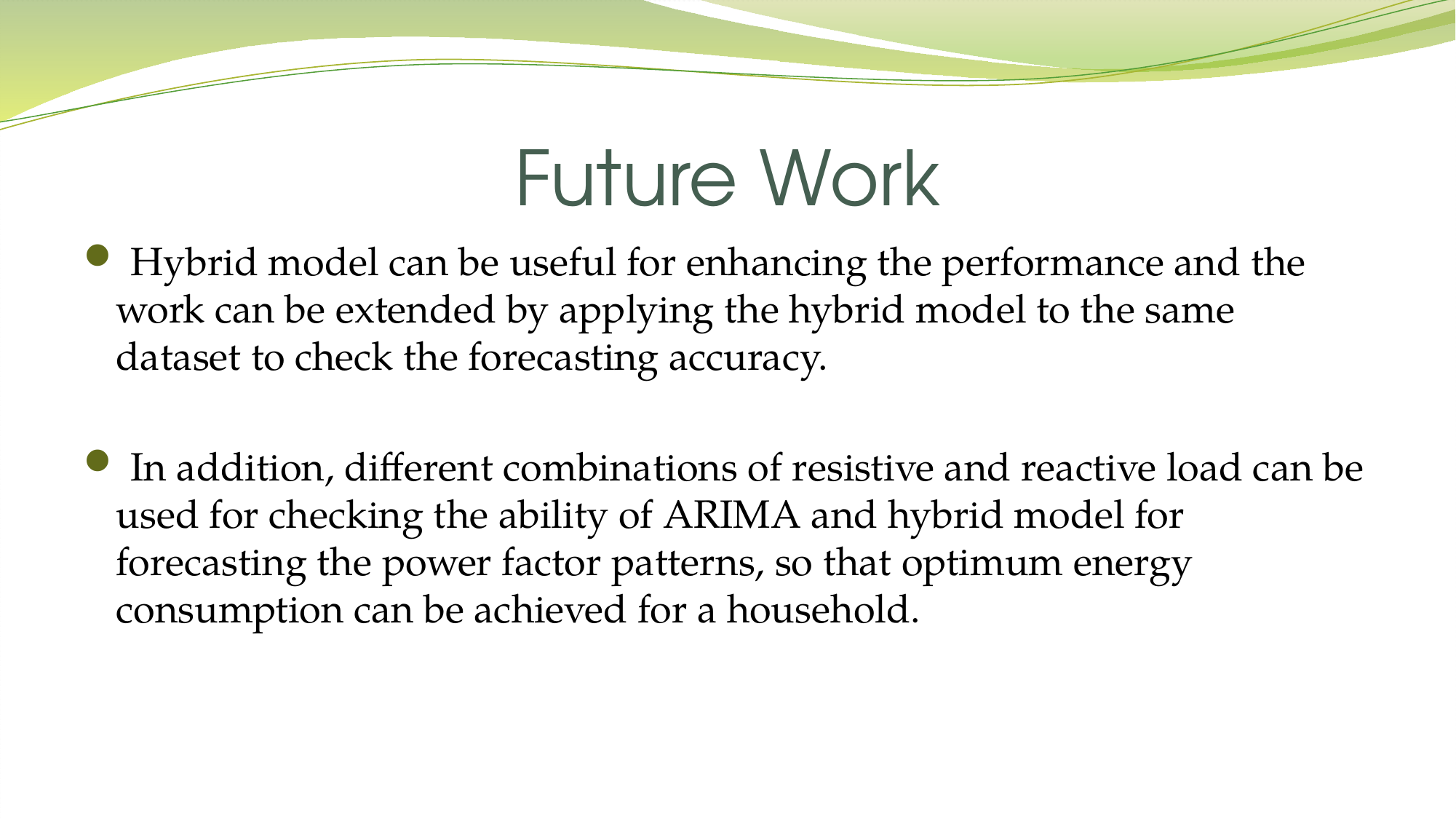

# Future Work
 Hybrid model can be useful for enhancing the performance and the work can be extended by applying the hybrid model to the same dataset to check the forecasting accuracy.

 In addition, different combinations of resistive and reactive load can be used for checking the ability of ARIMA and hybrid model for forecasting the power factor patterns, so that optimum energy consumption can be achieved for a household.